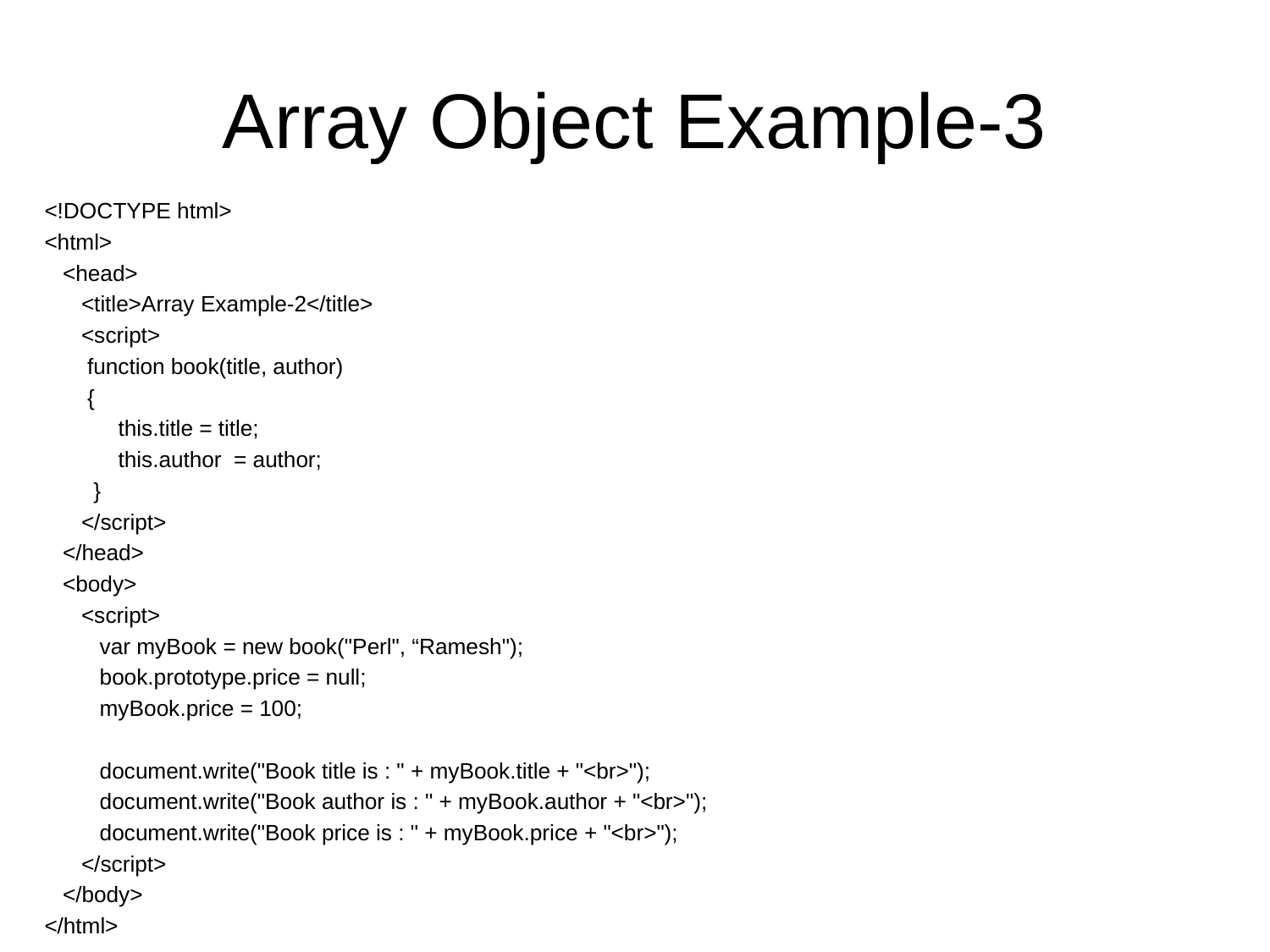

# Array Object Example-3
<!DOCTYPE html>
<html>
   <head>
      <title>Array Example-2</title>
      <script>
       function book(title, author)
	{
            this.title = title;
            this.author  = author;
        }
      </script>
   </head>
   <body>
      <script>
         var myBook = new book("Perl", “Ramesh");
         book.prototype.price = null;
         myBook.price = 100;

         document.write("Book title is : " + myBook.title + "<br>");
         document.write("Book author is : " + myBook.author + "<br>");
         document.write("Book price is : " + myBook.price + "<br>");
      </script>
   </body>
</html>